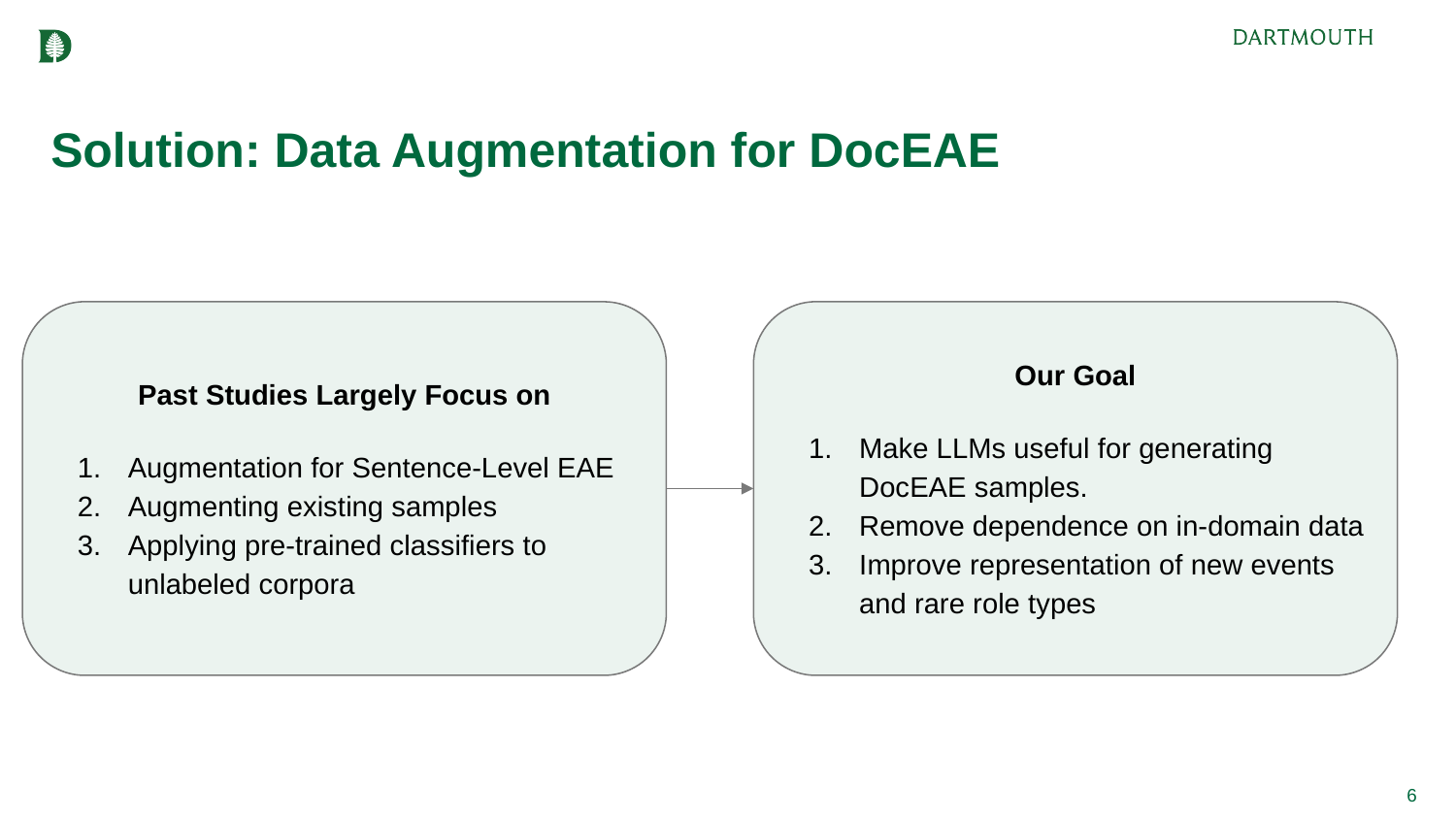

Solution: Data Augmentation for DocEAE

Past Studies Largely Focus on

Augmentation for Sentence-Level EAE
Augmenting existing samples
Applying pre-trained classifiers to unlabeled corpora
Our Goal

Make LLMs useful for generating DocEAE samples.
Remove dependence on in-domain data
Improve representation of new events and rare role types
6